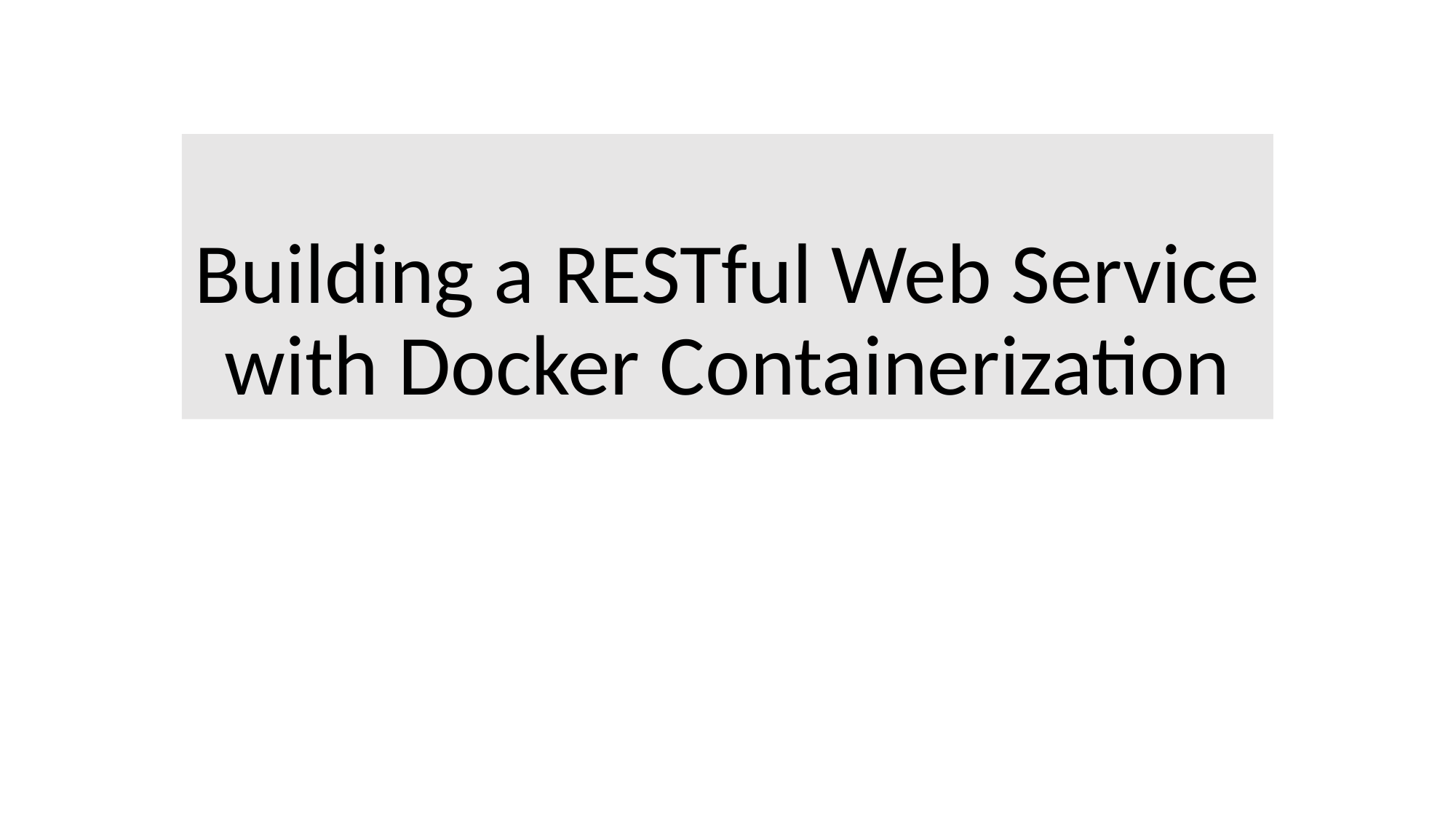

# Building a RESTful Web Service with Docker Containerization